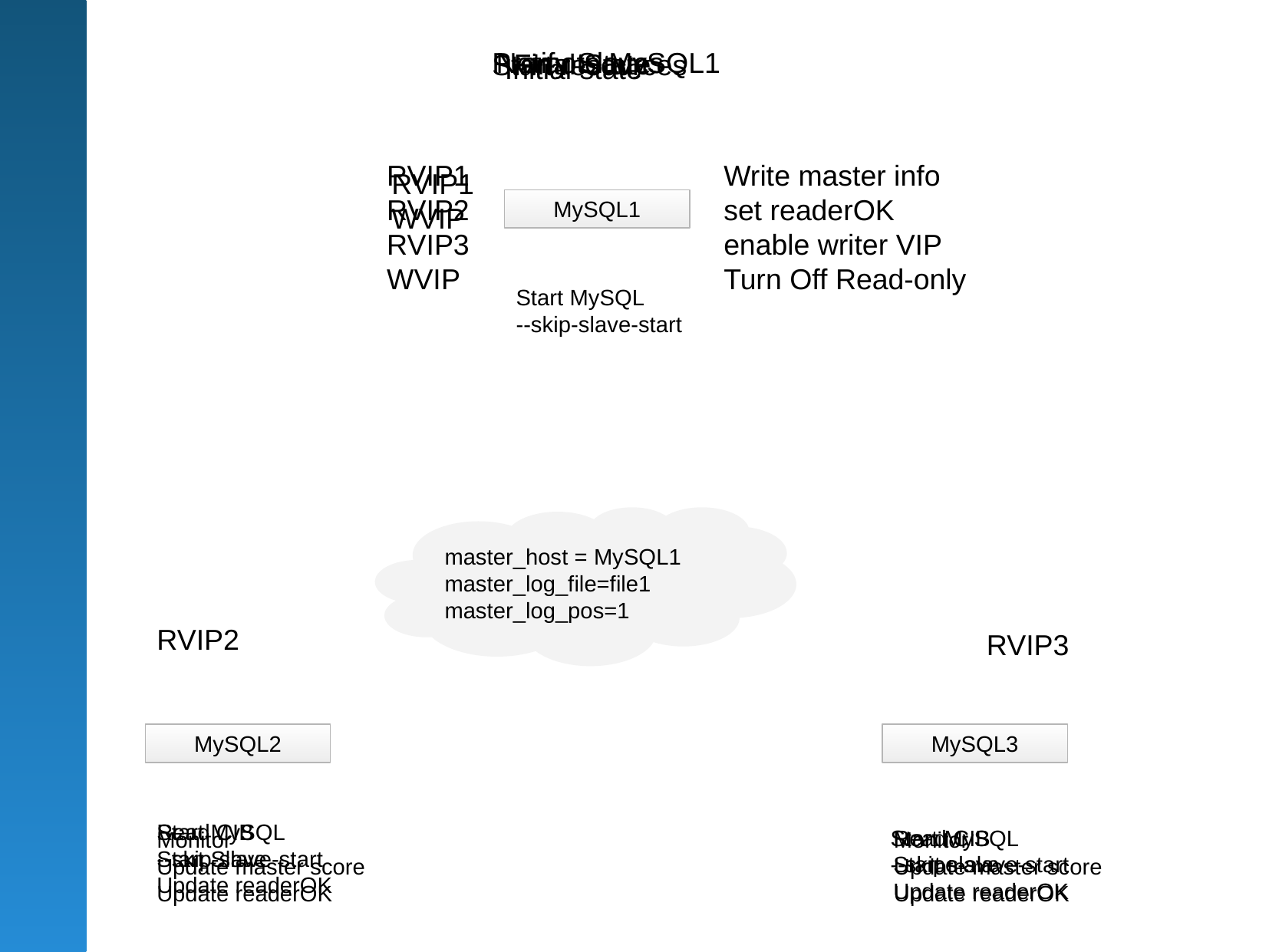

Promote MySQL1
Notify Slaves
Final State
Start resources
Initial state
RVIP1
RVIP2
RVIP3
WVIP
MySQL1
Write master info
set readerOK
enable writer VIP
Turn Off Read-only
RVIP1
WVIP
Start MySQL
--skip-slave-start
master_host = MySQL1
master_log_file=file1
master_log_pos=1
RVIP2
RVIP3
MySQL3
MySQL2
Start MySQL
--skip-slave-start
Read CIB
Start Slave
Update readerOK
Start MySQL
--skipe-slave-start
Read CIB
Start slave
Update readerOK
Monitor
Update master score
Update readerOK
Monitor
Update master score
Update readerOK